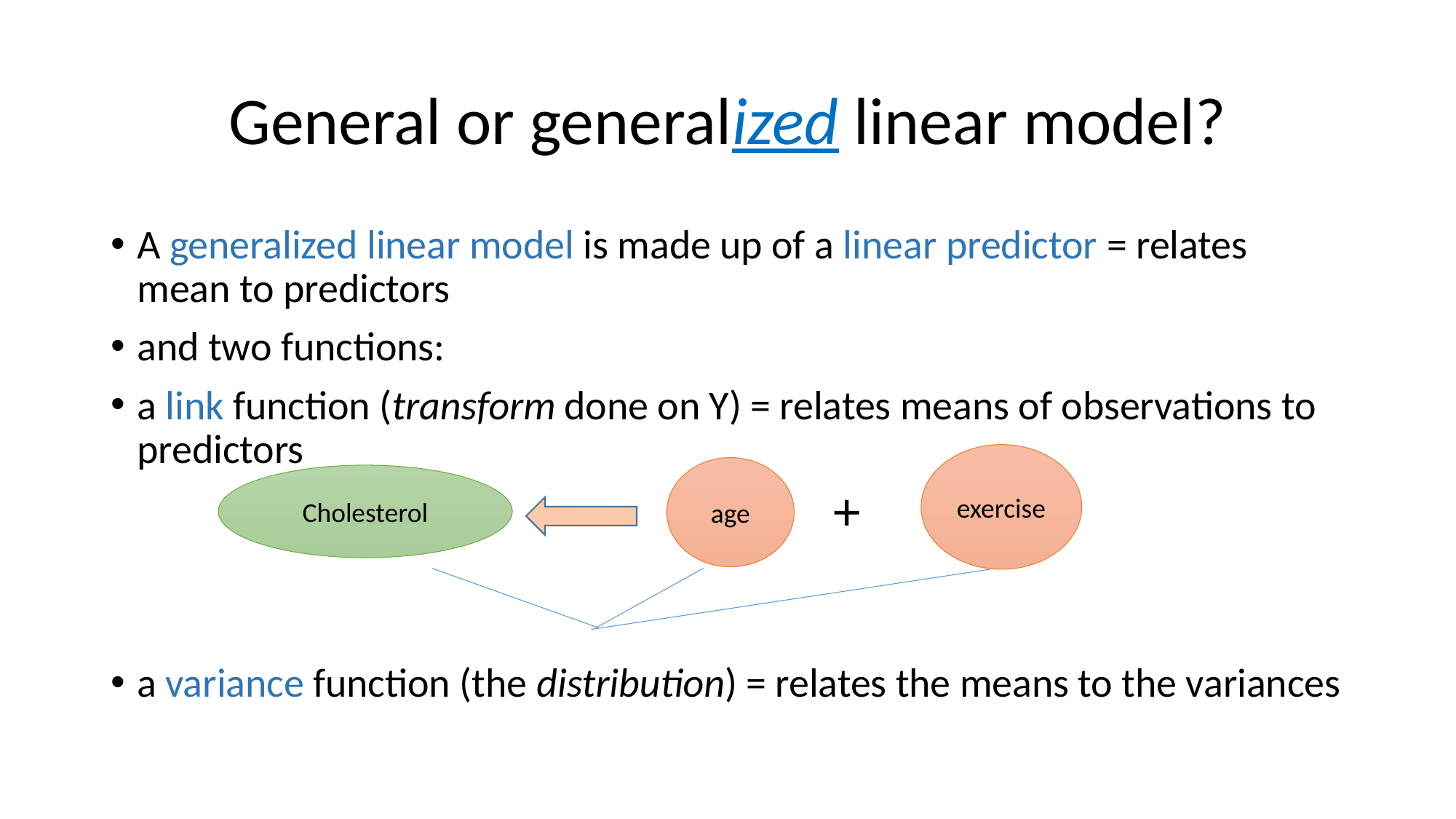

# General or generalized linear model?
A generalized linear model is made up of a linear predictor = relates mean to predictors
and two functions:
a link function (transform done on Y) = relates means of observations to predictors

a variance function (the distribution) = relates the means to the variances
exercise
age
Cholesterol
+